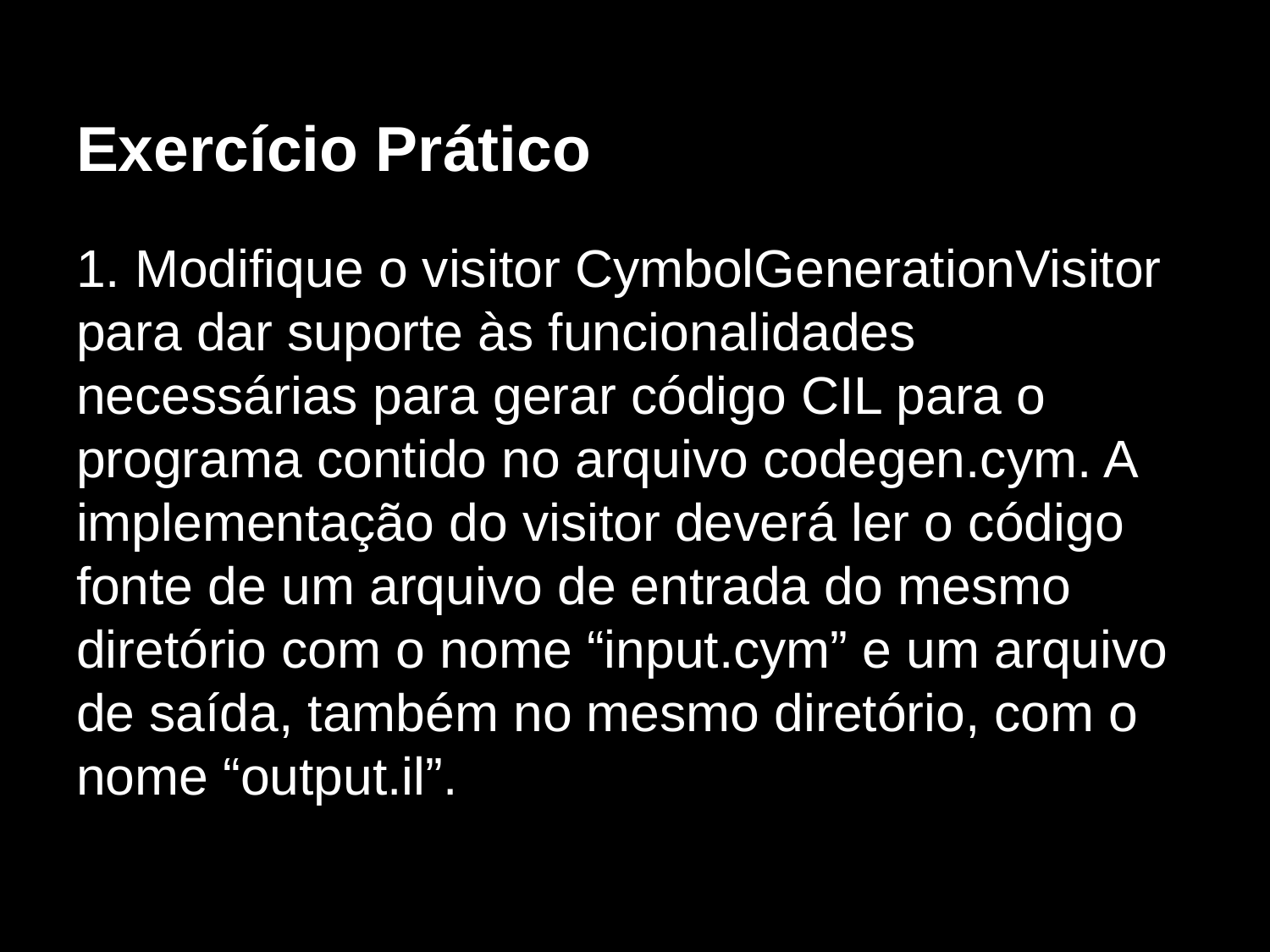

# Exercício Prático
1. Modifique o visitor CymbolGenerationVisitor para dar suporte às funcionalidades necessárias para gerar código CIL para o programa contido no arquivo codegen.cym. A implementação do visitor deverá ler o código fonte de um arquivo de entrada do mesmo diretório com o nome “input.cym” e um arquivo de saída, também no mesmo diretório, com o nome “output.il”.